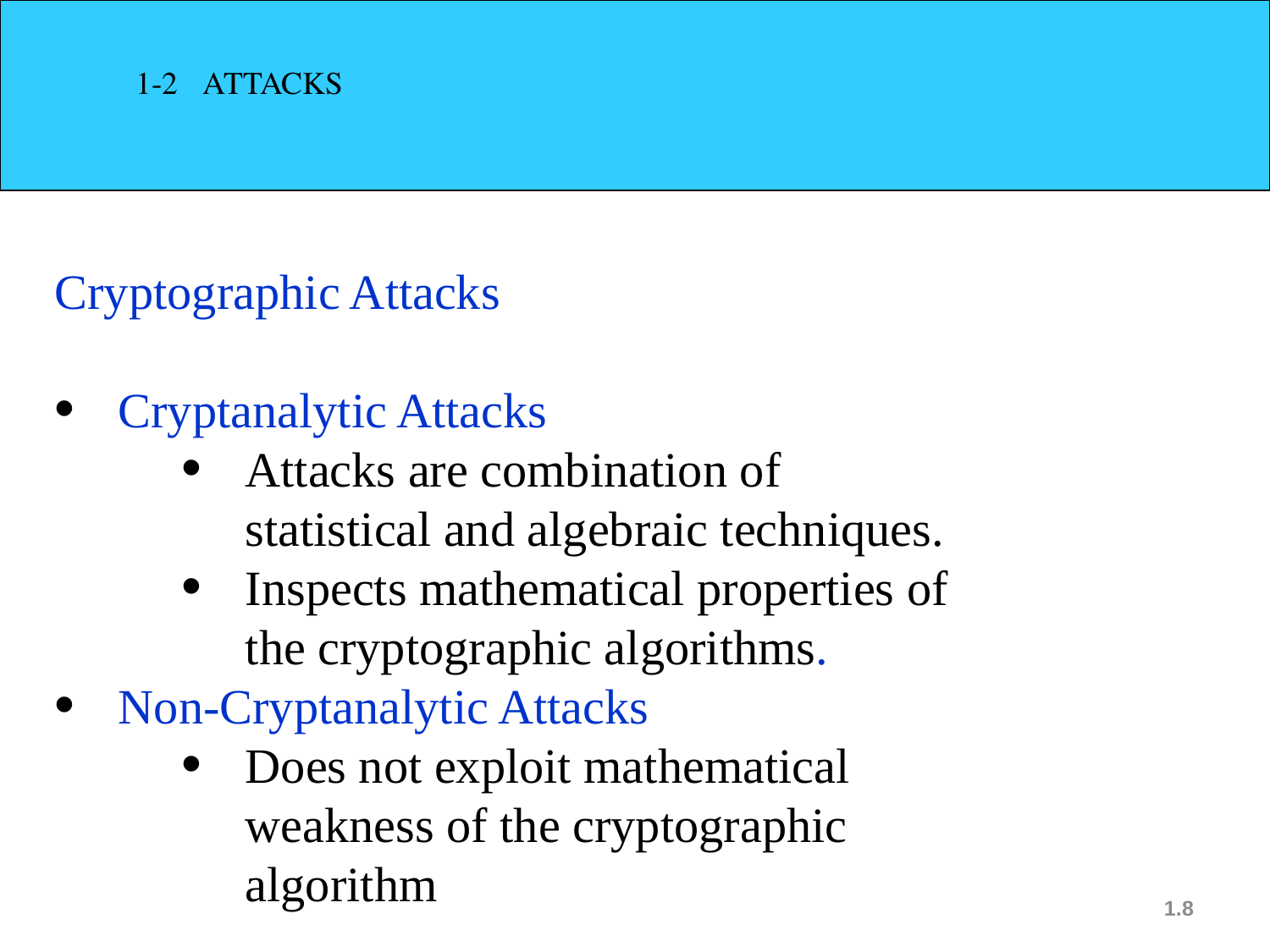

1-2   ATTACKS
Cryptographic Attacks

Cryptanalytic Attacks
Attacks are combination of statistical and algebraic techniques.
Inspects mathematical properties of the cryptographic algorithms.
Non-Cryptanalytic Attacks
Does not exploit mathematical weakness of the cryptographic algorithm

1.8